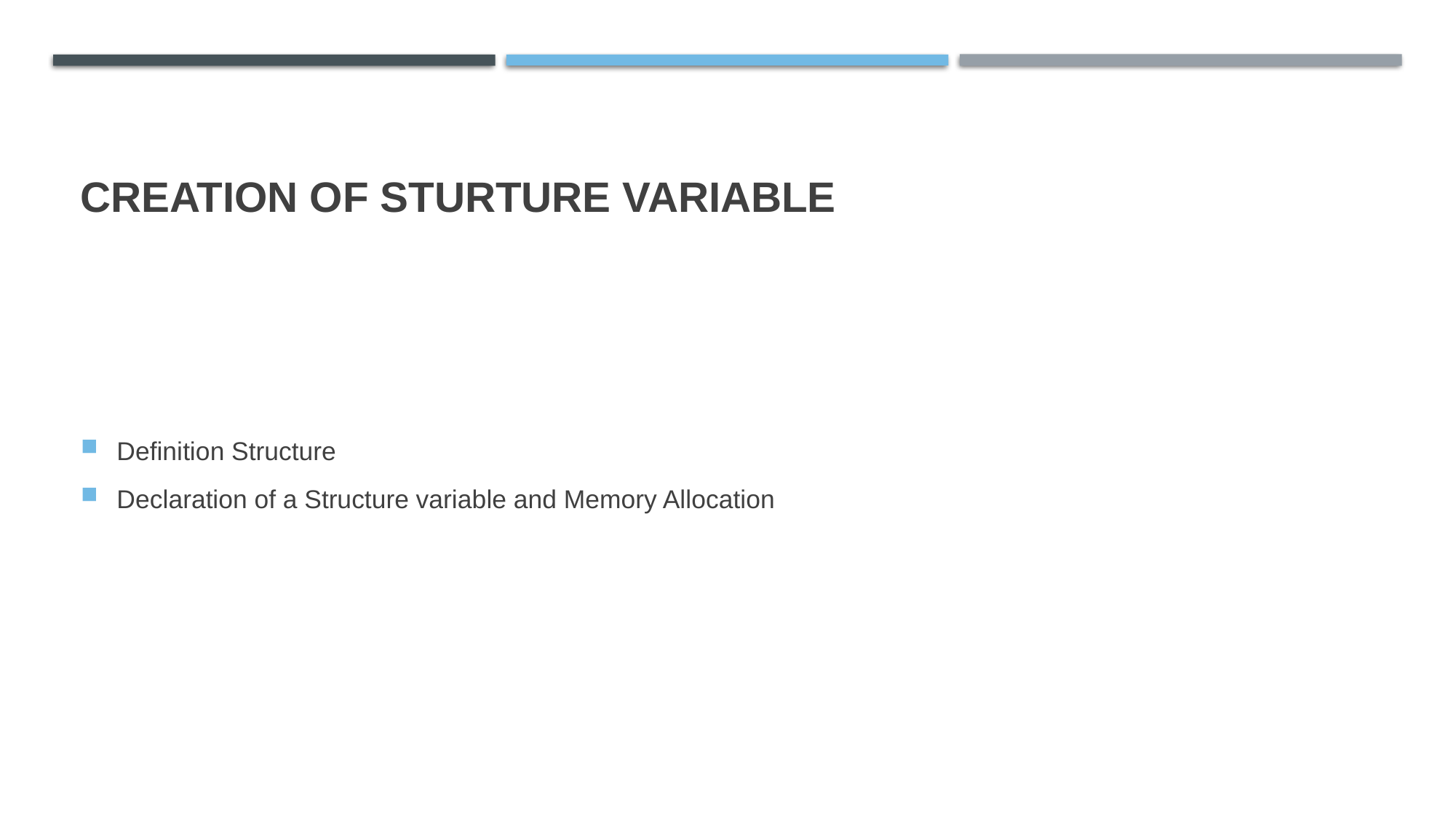

# Creation OF STURTURE VARIABLE
Definition Structure
Declaration of a Structure variable and Memory Allocation